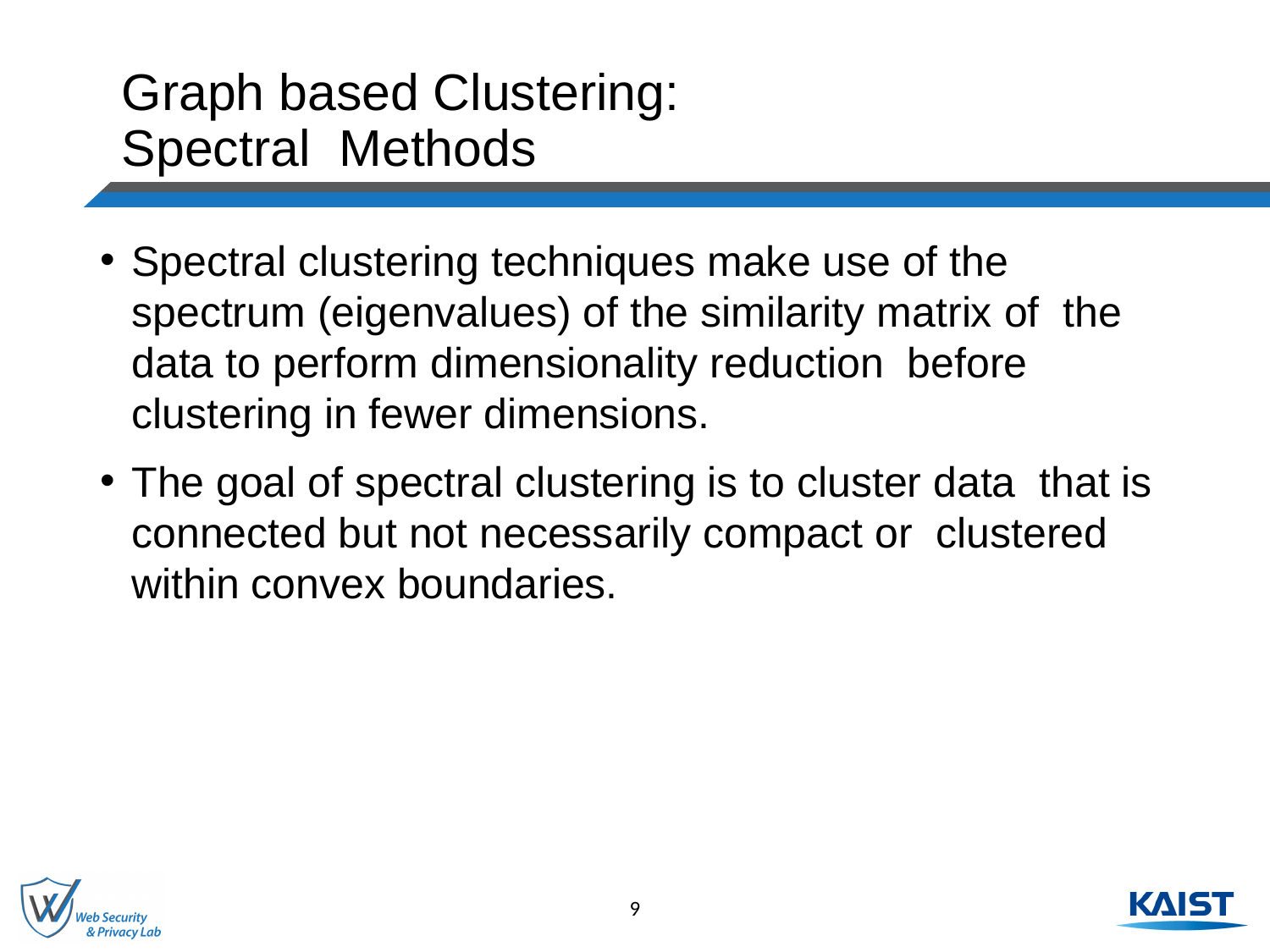

# Graph based Clustering: Spectral  Methods
Spectral clustering techniques make use of the  spectrum (eigenvalues) of the similarity matrix of  the data to perform dimensionality reduction  before clustering in fewer dimensions.
The goal of spectral clustering is to cluster data  that is connected but not necessarily compact or  clustered within convex boundaries.

9